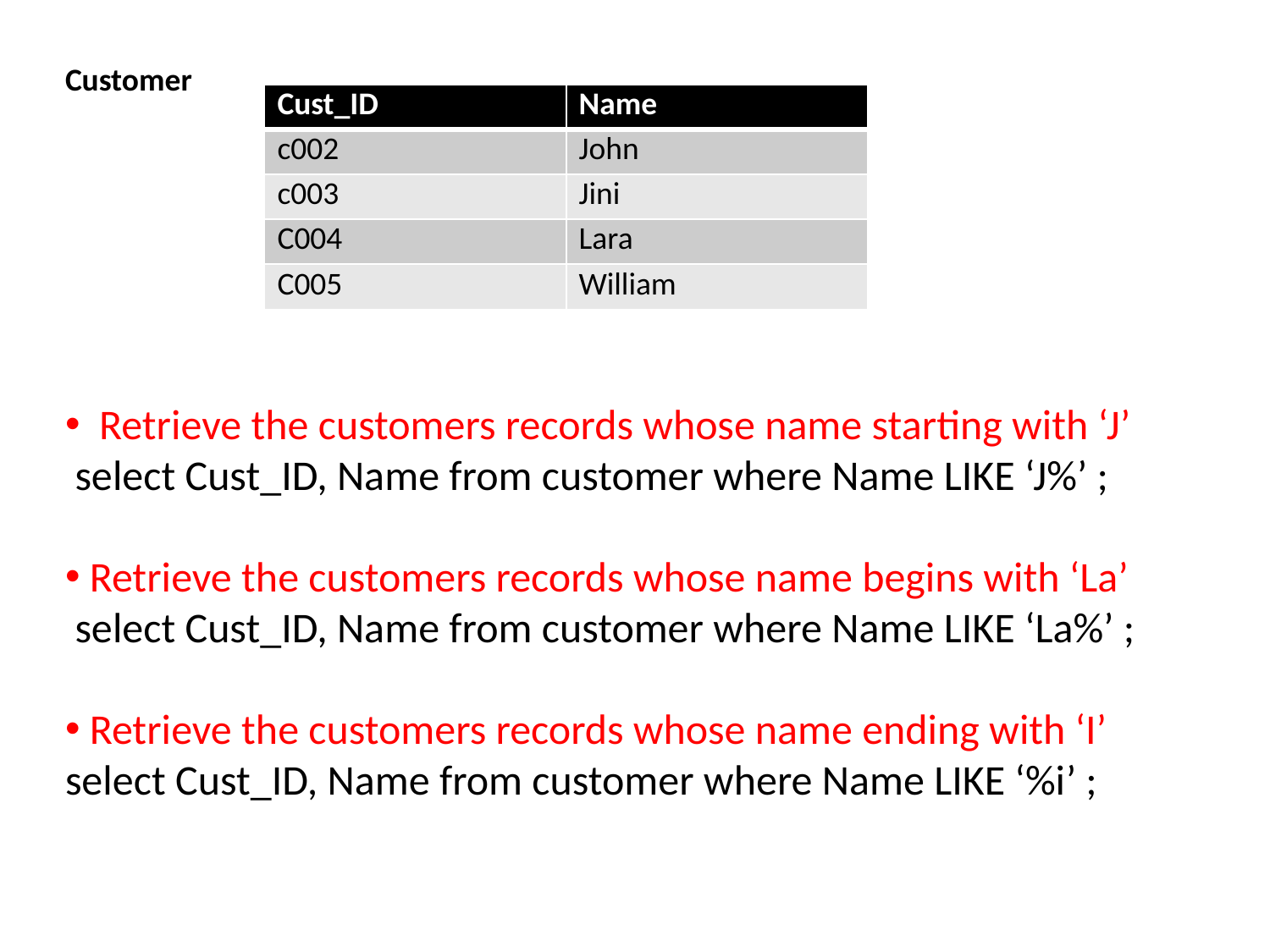

Customer
| Cust\_ID | Name |
| --- | --- |
| c002 | John |
| c003 | Jini |
| C004 | Lara |
| C005 | William |
  Retrieve the customers records whose name starting with ‘J’
 select Cust_ID, Name from customer where Name LIKE ‘J%’ ;

 Retrieve the customers records whose name begins with ‘La’
 select Cust_ID, Name from customer where Name LIKE ‘La%’ ;

 Retrieve the customers records whose name ending with ‘I’
select Cust_ID, Name from customer where Name LIKE ‘%i’ ;